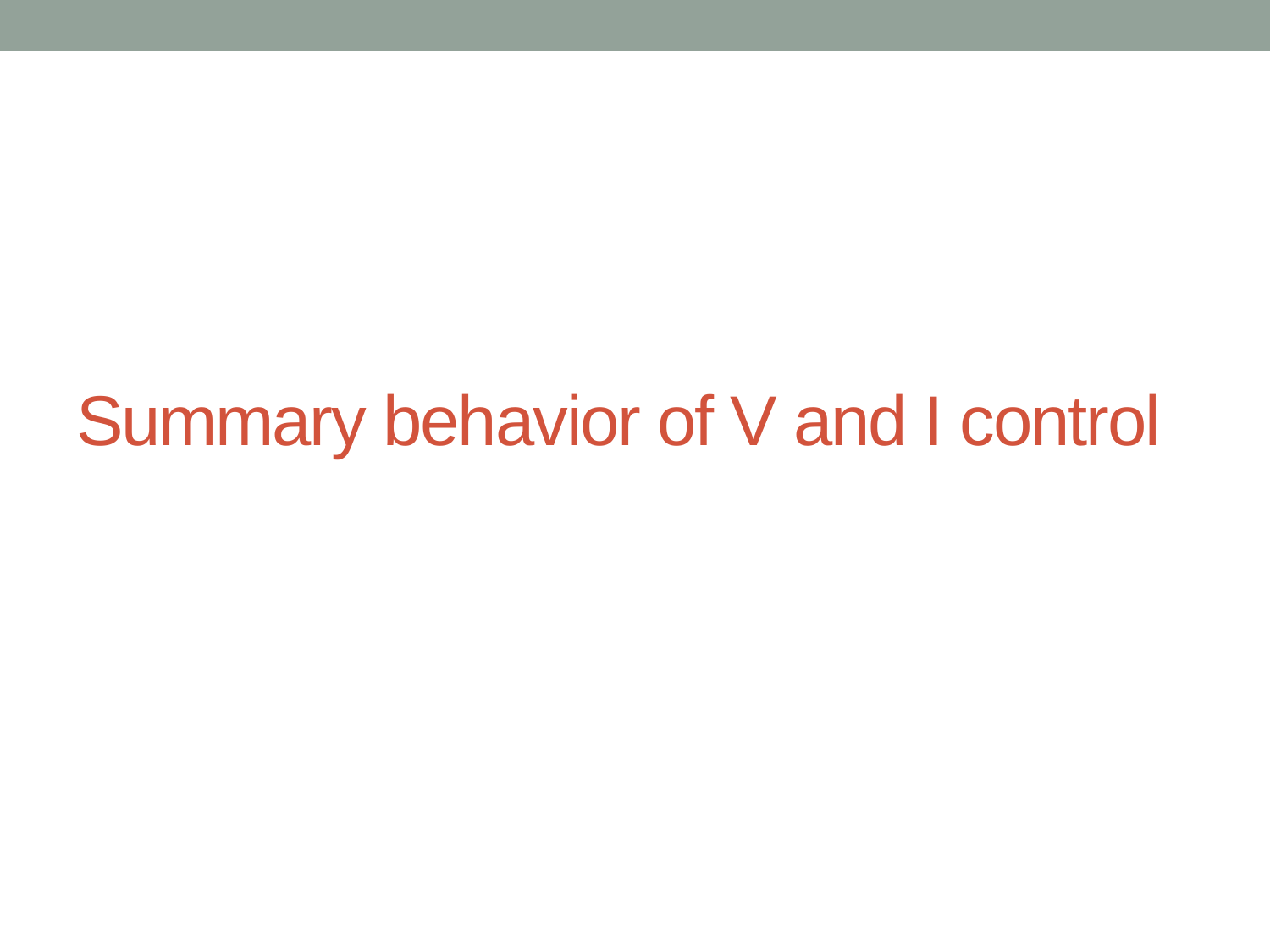

# Summary behavior of V and I control